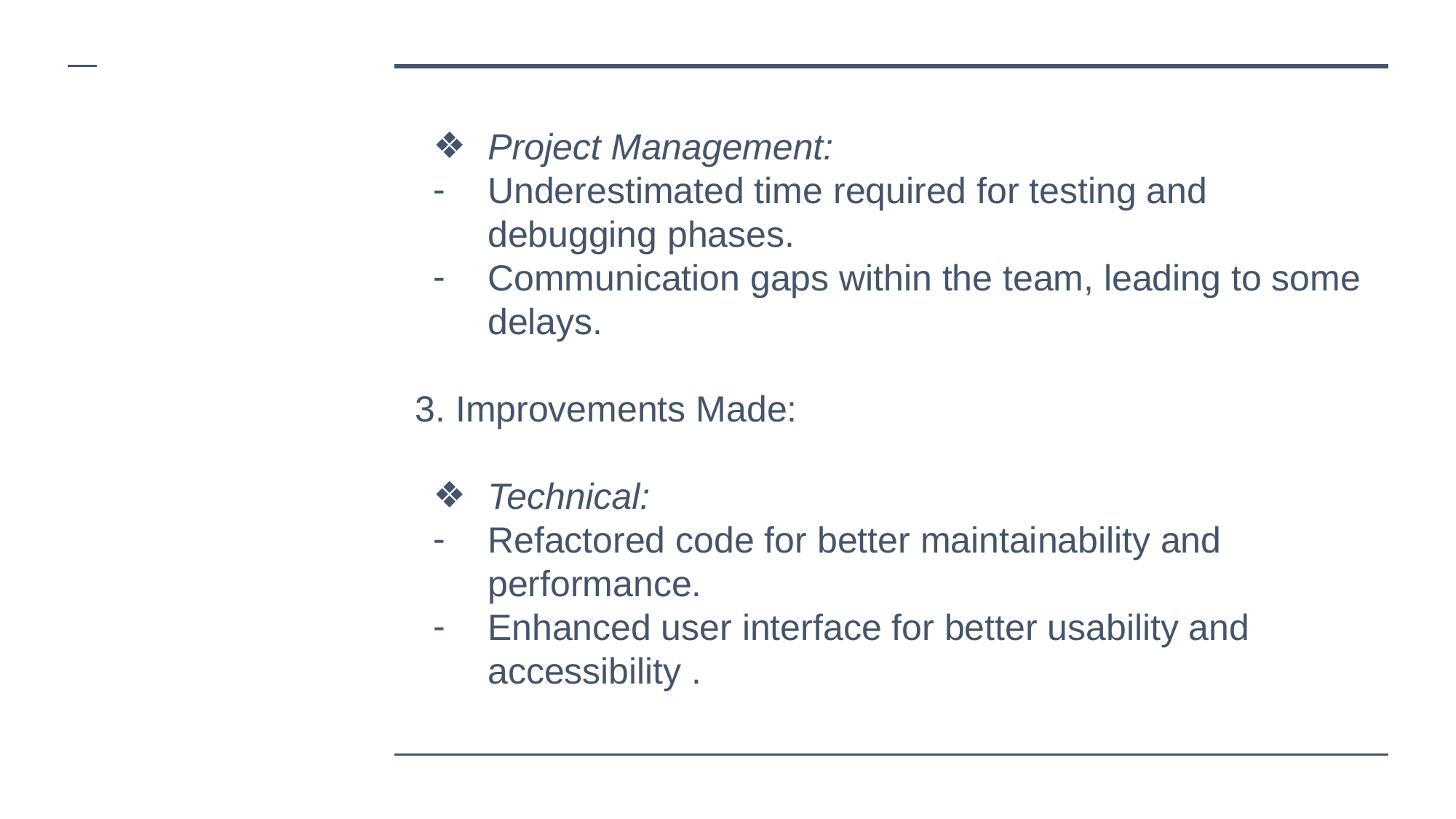

Project Management:
Underestimated time required for testing and debugging phases.
Communication gaps within the team, leading to some delays.

3. Improvements Made:

Technical:
Refactored code for better maintainability and performance.
Enhanced user interface for better usability and accessibility .